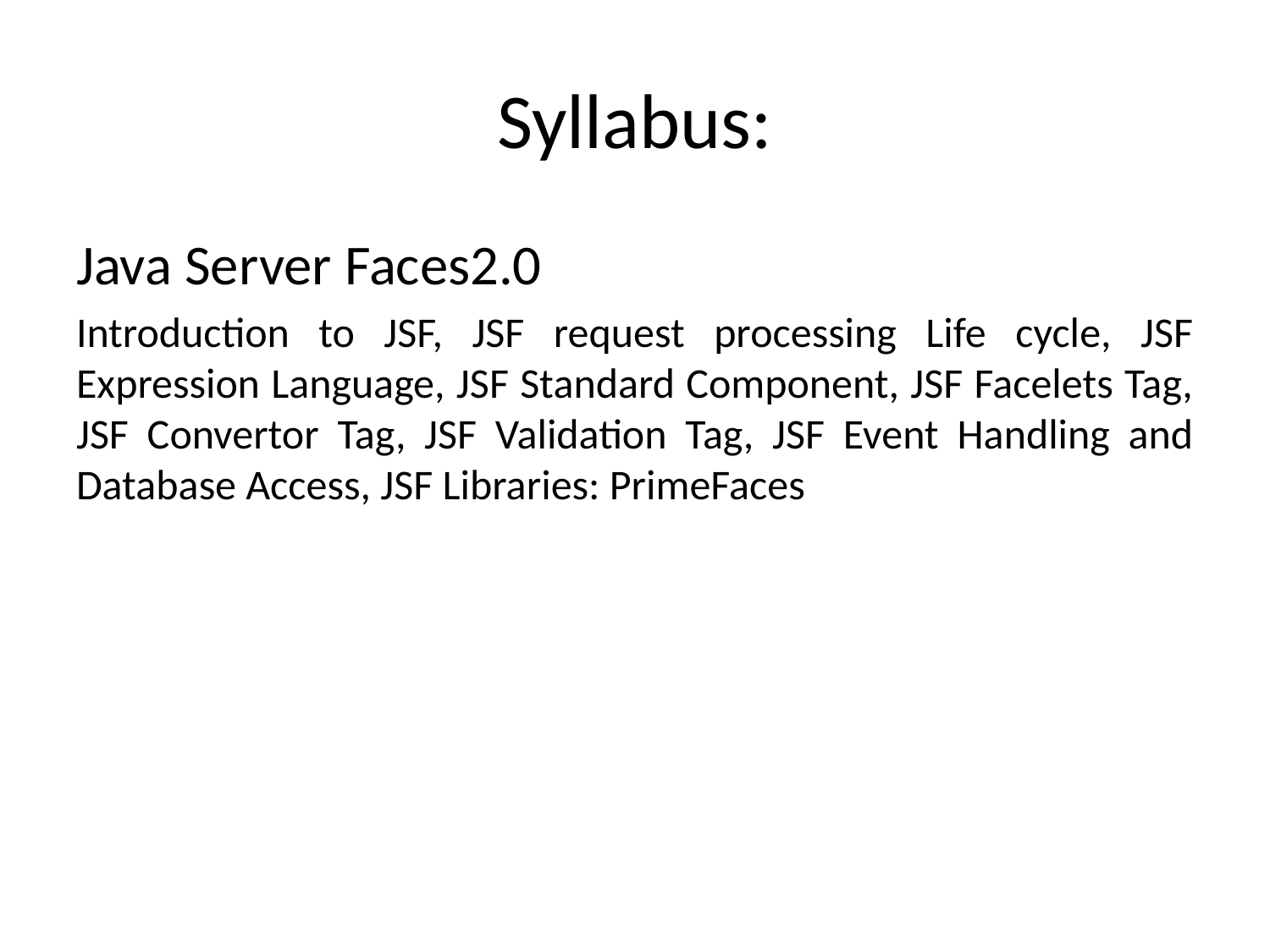

# Syllabus:
Java Server Faces2.0
Introduction to JSF, JSF request processing Life cycle, JSF Expression Language, JSF Standard Component, JSF Facelets Tag, JSF Convertor Tag, JSF Validation Tag, JSF Event Handling and Database Access, JSF Libraries: PrimeFaces